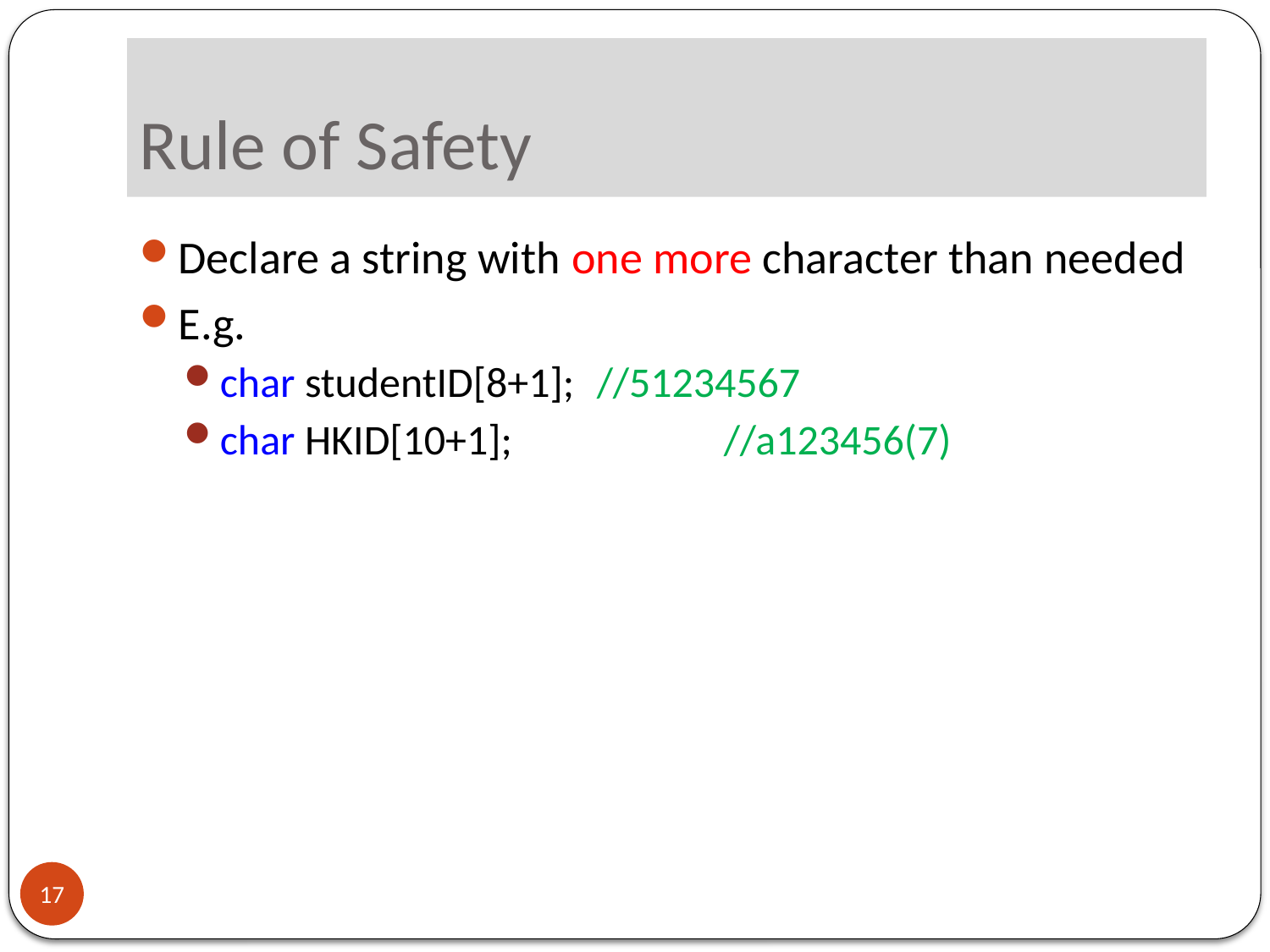

# Rule of Safety
Declare a string with one more character than needed
E.g.
char studentID[8+1];	//51234567
char HKID[10+1];		//a123456(7)
17